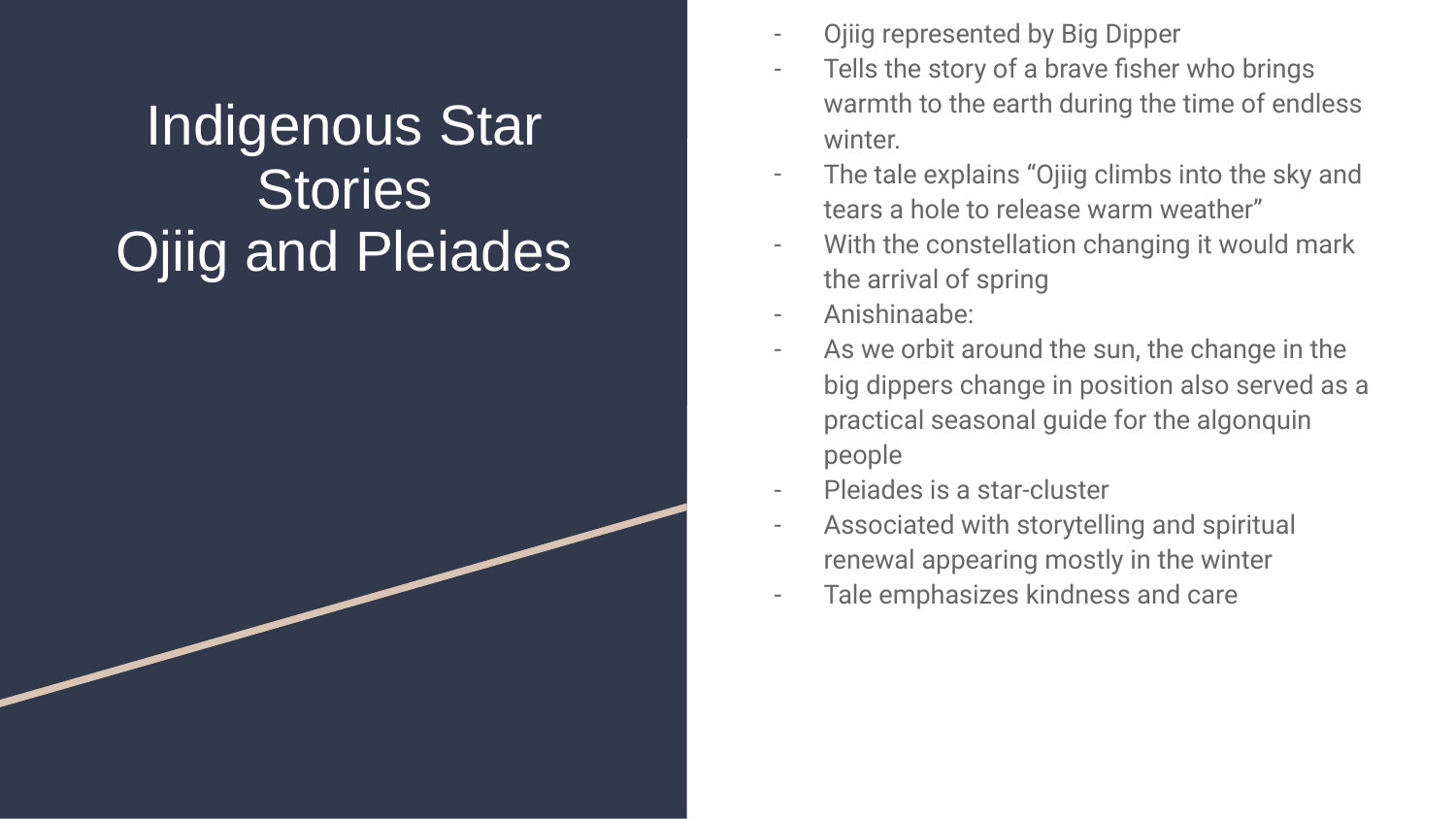

Ojiig represented by Big Dipper
Tells the story of a brave fisher who brings warmth to the earth during the time of endless winter.
The tale explains “Ojiig climbs into the sky and tears a hole to release warm weather”
With the constellation changing it would mark the arrival of spring
Anishinaabe:
As we orbit around the sun, the change in the big dippers change in position also served as a practical seasonal guide for the algonquin people
Pleiades is a star-cluster
Associated with storytelling and spiritual renewal appearing mostly in the winter
Tale emphasizes kindness and care
# Indigenous Star Stories
Ojiig and Pleiades